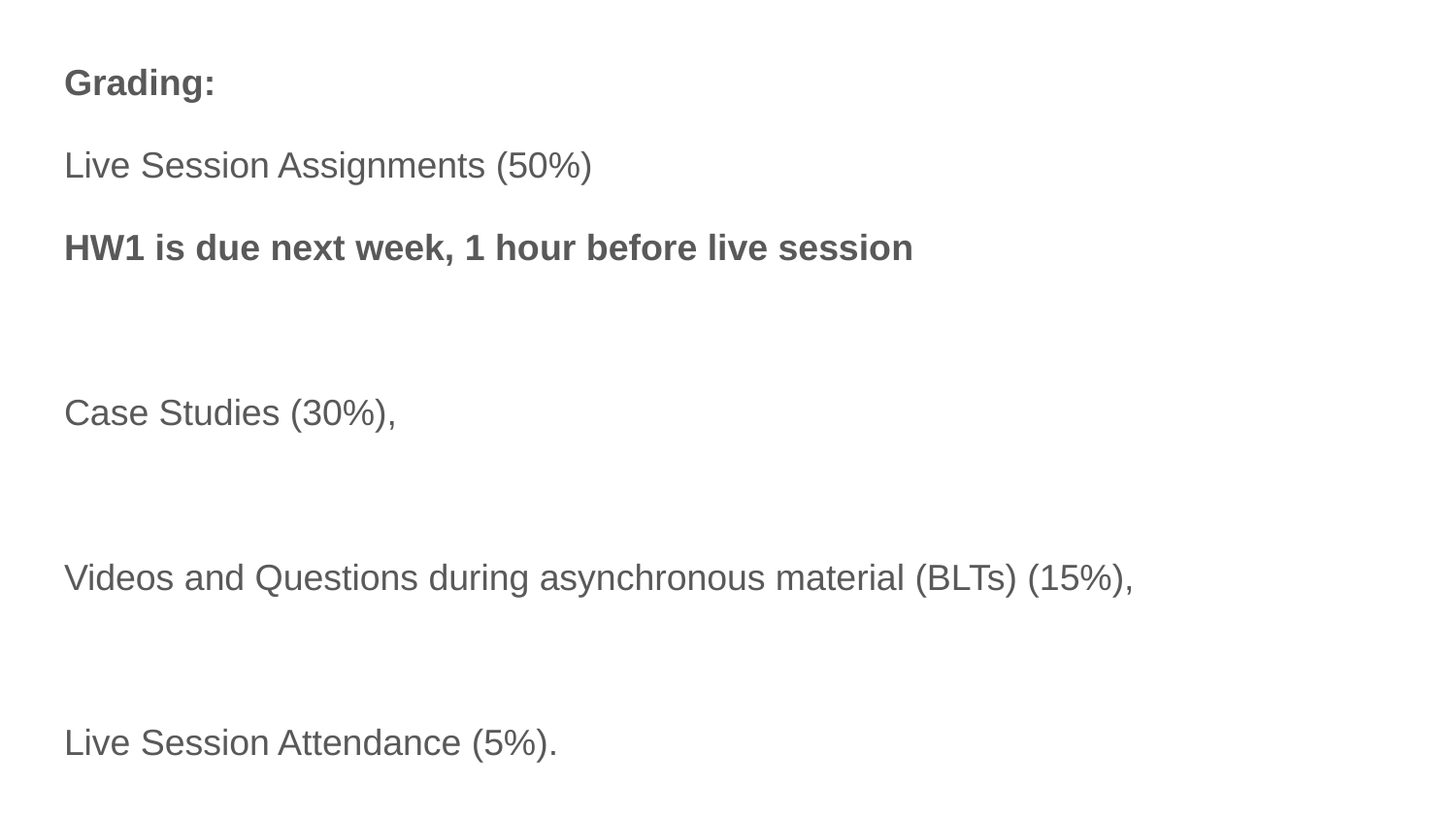

Grading:
Live Session Assignments (50%)
HW1 is due next week, 1 hour before live session

Case Studies (30%),

Videos and Questions during asynchronous material (BLTs) (15%),

Live Session Attendance (5%).